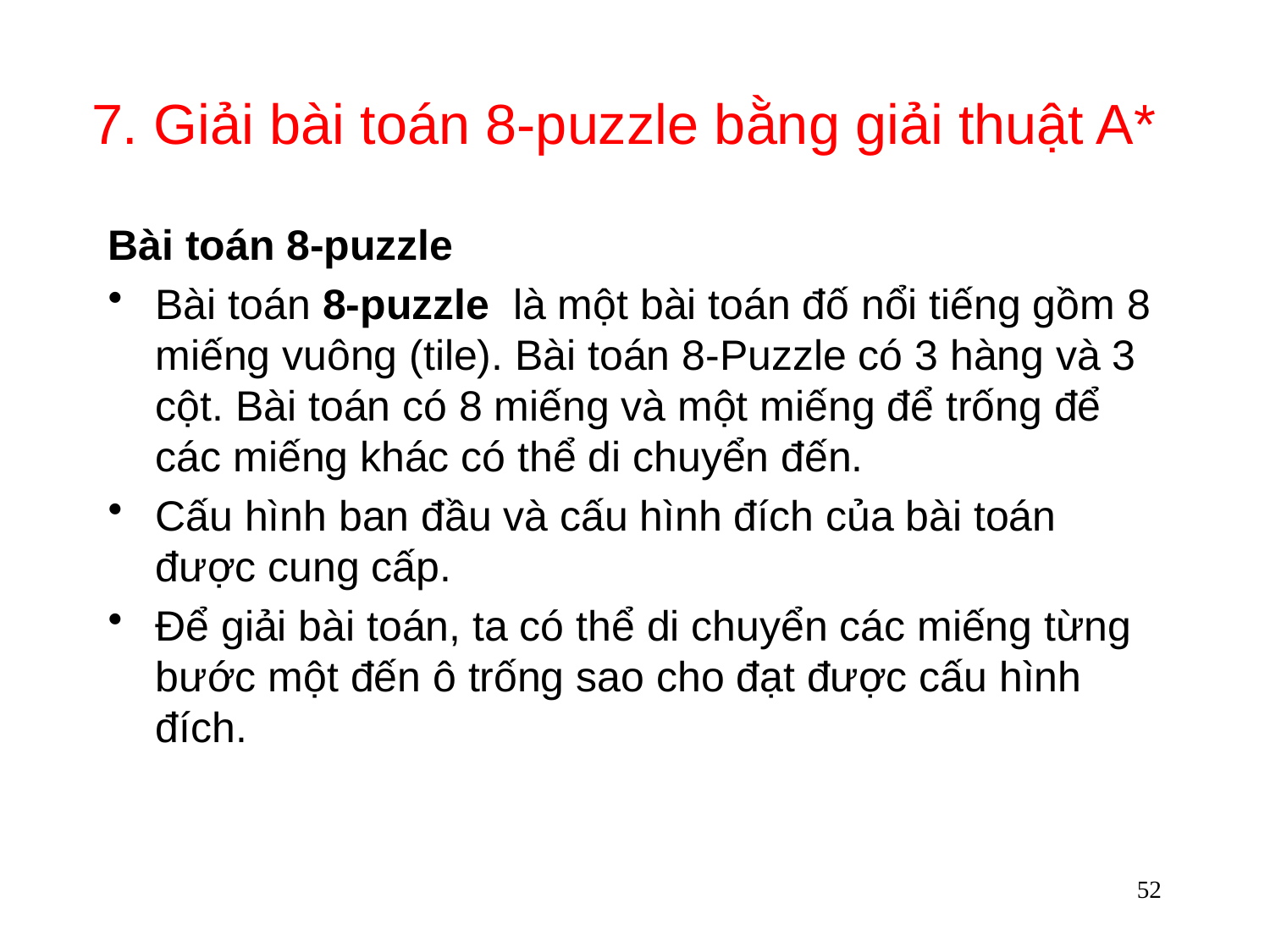

# 7. Giải bài toán 8-puzzle bằng giải thuật A*
Bài toán 8-puzzle
Bài toán 8-puzzle  là một bài toán đố nổi tiếng gồm 8 miếng vuông (tile). Bài toán 8-Puzzle có 3 hàng và 3 cột. Bài toán có 8 miếng và một miếng để trống để các miếng khác có thể di chuyển đến.
Cấu hình ban đầu và cấu hình đích của bài toán được cung cấp.
Để giải bài toán, ta có thể di chuyển các miếng từng bước một đến ô trống sao cho đạt được cấu hình đích.

52